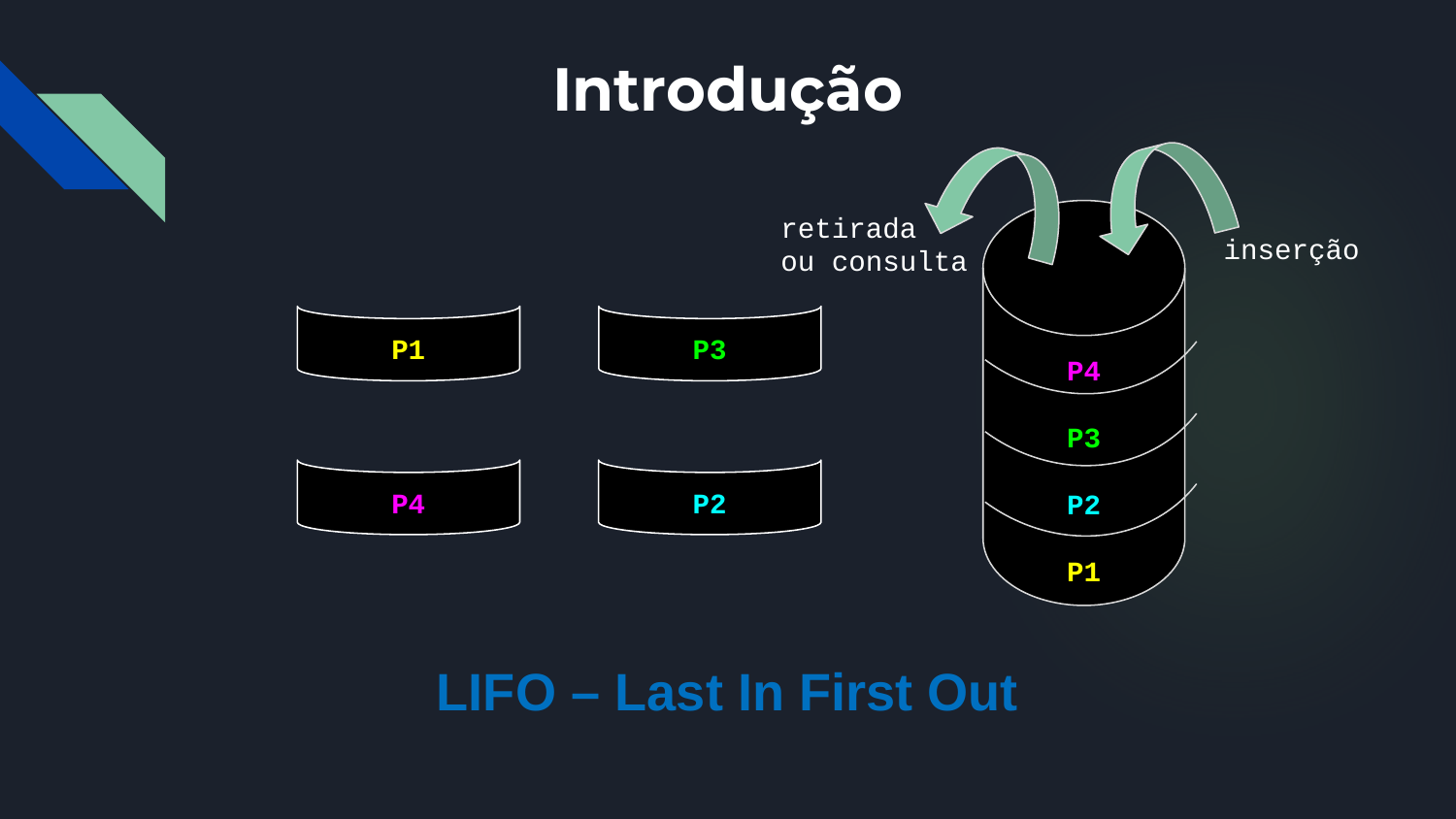

# Introdução

retirada
ou consulta

inserção

P3
P1
P4

P3
P4
P2
P2
P1
LIFO – Last In First Out